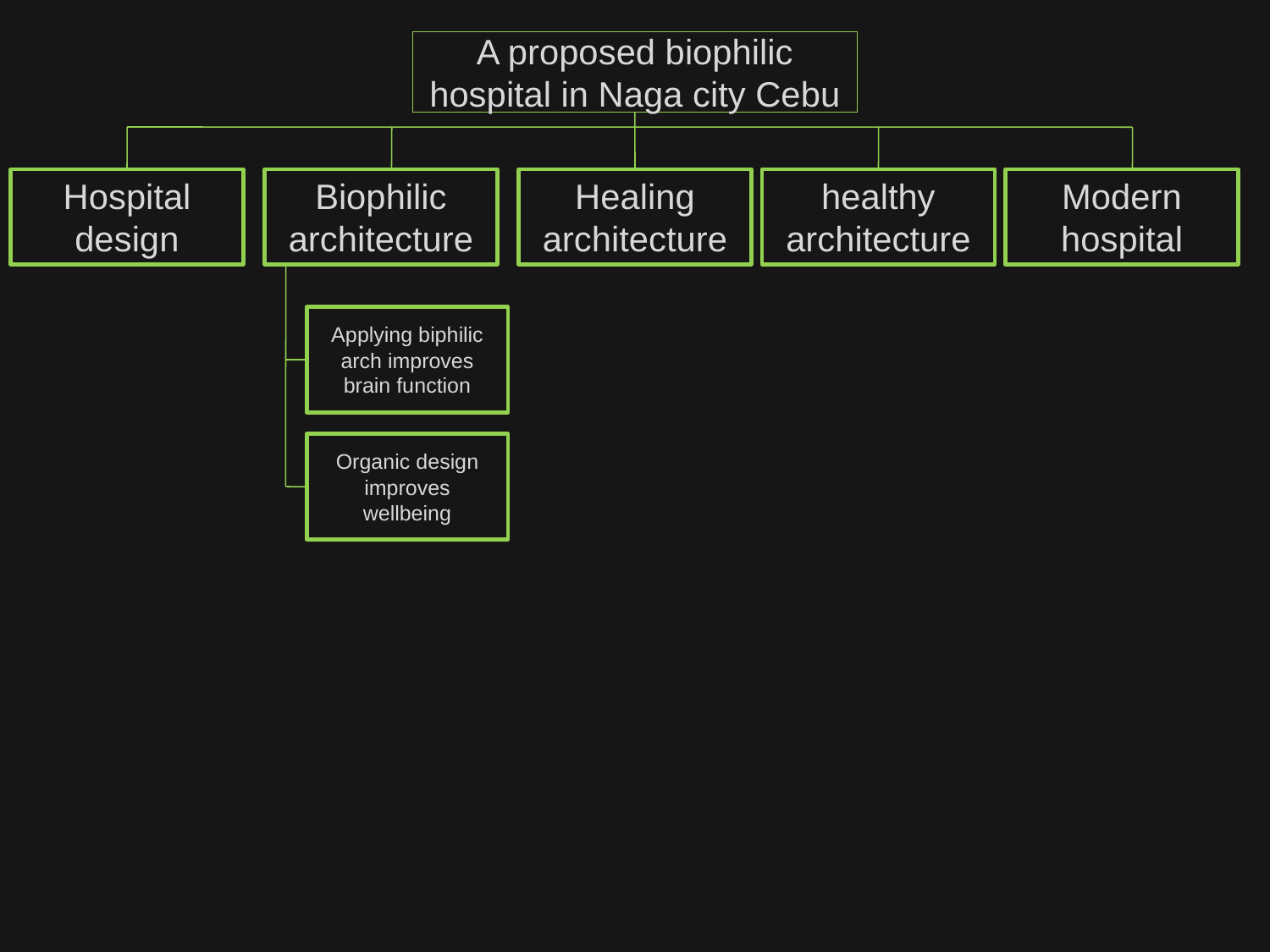

# A proposed biophilic hospital in Naga city Cebu
Hospital design
Biophilic architecture
Healing architecture
healthy architecture
Modern hospital
Applying biphilic arch improves brain function
Organic design improves wellbeing